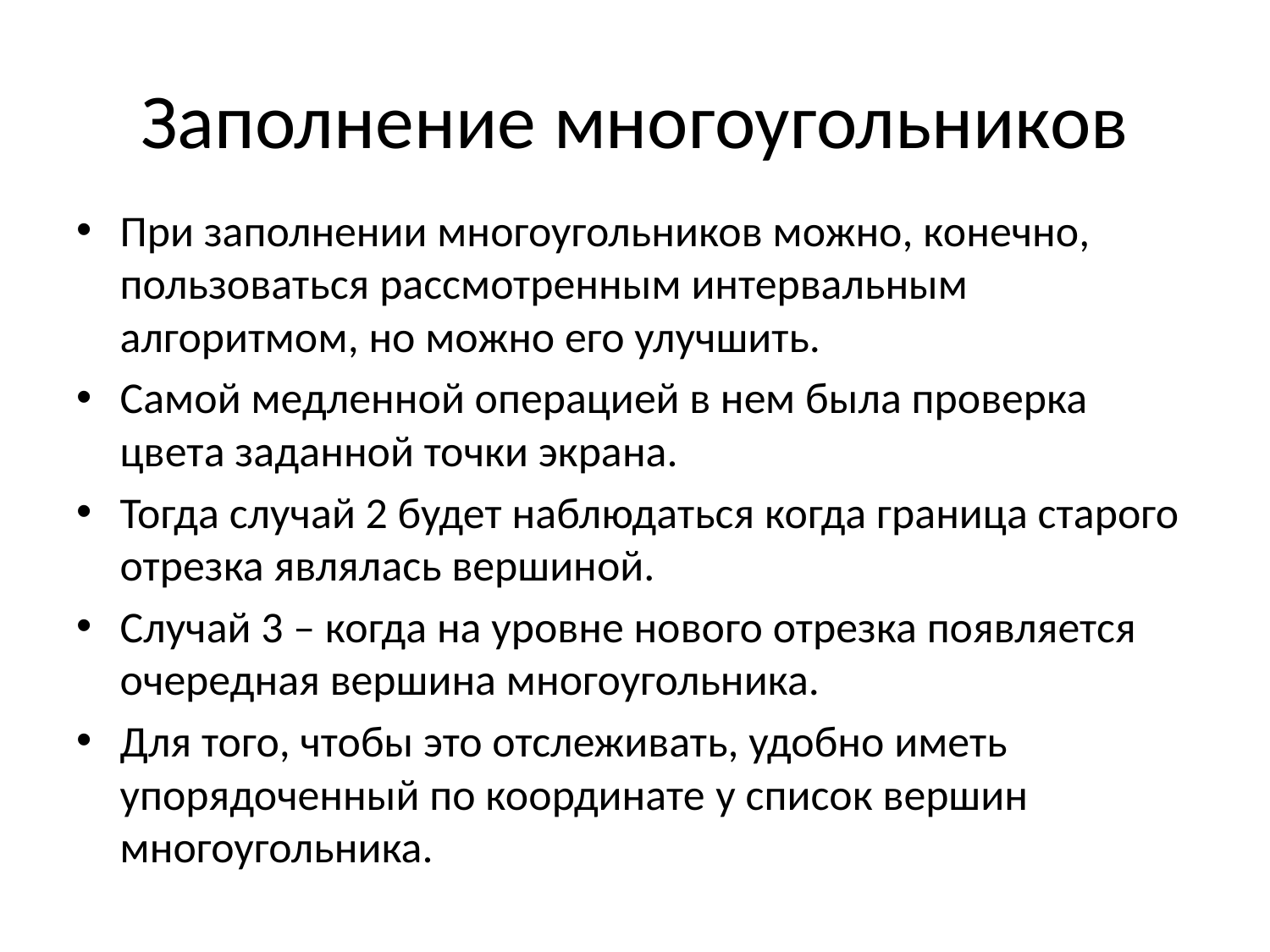

# Заполнение многоугольников
При заполнении многоугольников можно, конечно, пользоваться рассмотренным интервальным алгоритмом, но можно его улучшить.
Самой медленной операцией в нем была проверка цвета заданной точки экрана.
Тогда случай 2 будет наблюдаться когда граница старого отрезка являлась вершиной.
Случай 3 – когда на уровне нового отрезка появляется очередная вершина многоугольника.
Для того, чтобы это отслеживать, удобно иметь упорядоченный по координате y список вершин многоугольника.